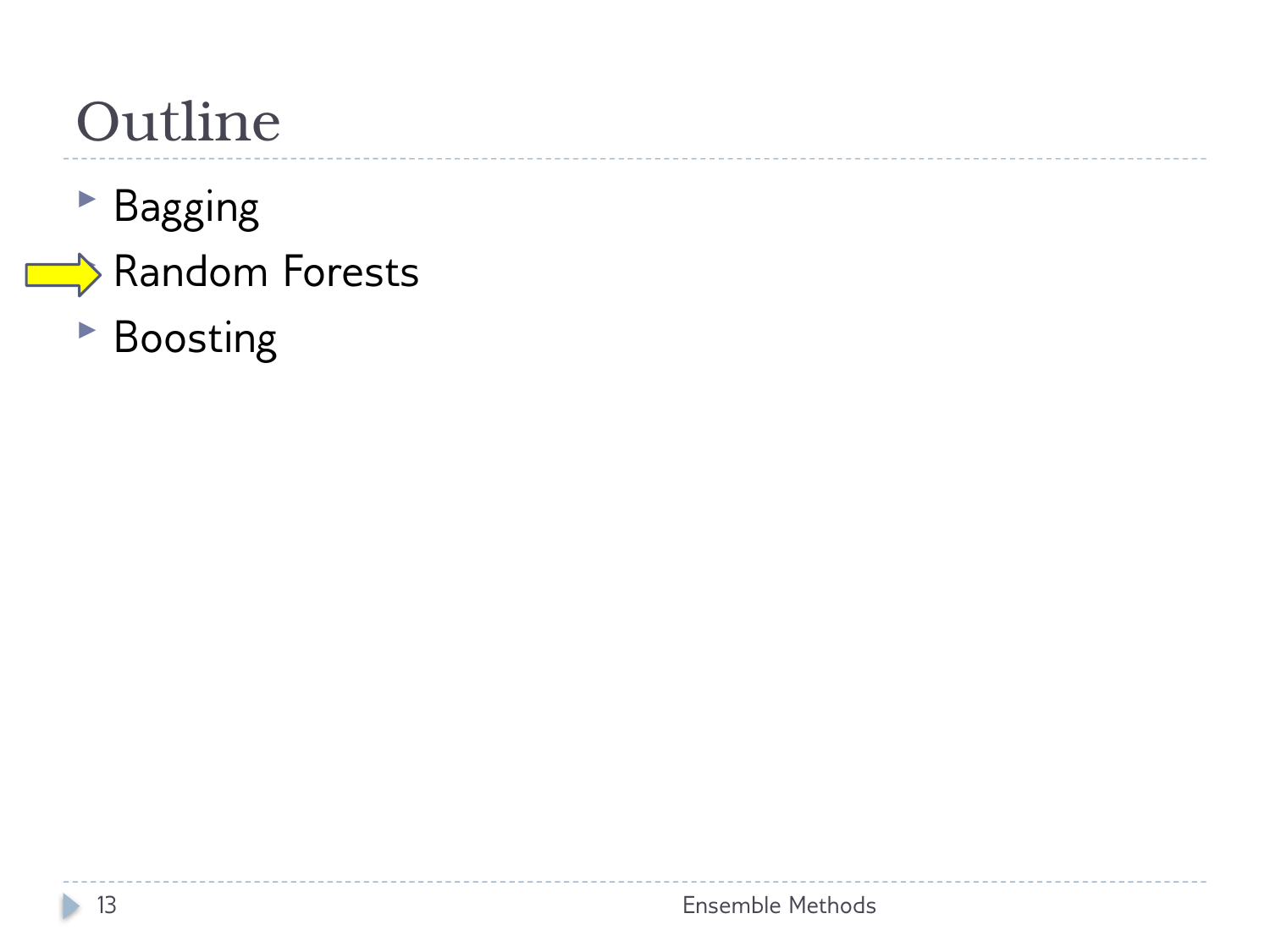

# Outline
Bagging
Random Forests
Boosting

13
Ensemble Methods